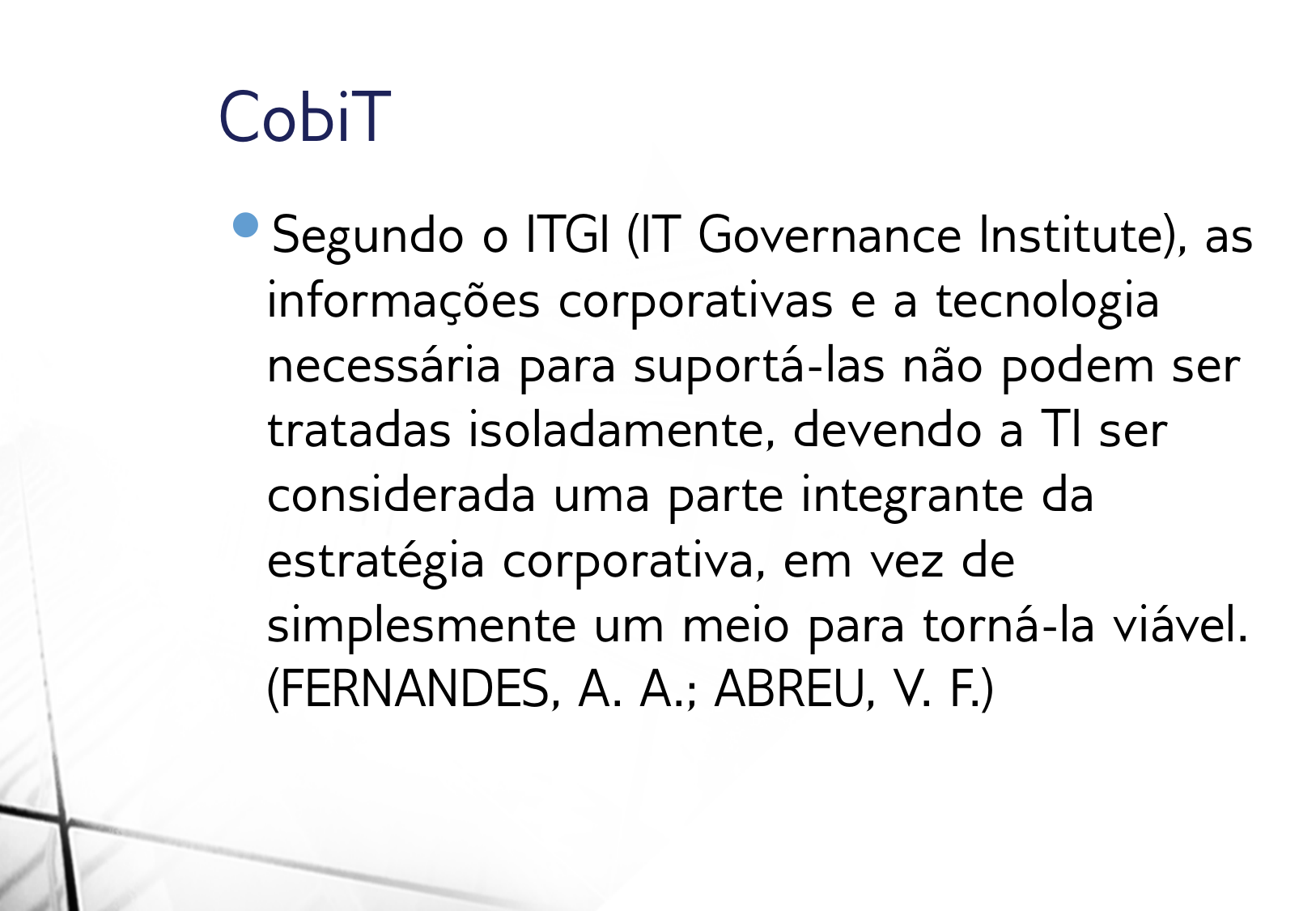

CobiT
Segundo o ITGI (IT Governance Institute), as informações corporativas e a tecnologia necessária para suportá-las não podem ser tratadas isoladamente, devendo a TI ser considerada uma parte integrante da estratégia corporativa, em vez de simplesmente um meio para torná-la viável. (FERNANDES, A. A.; ABREU, V. F.)